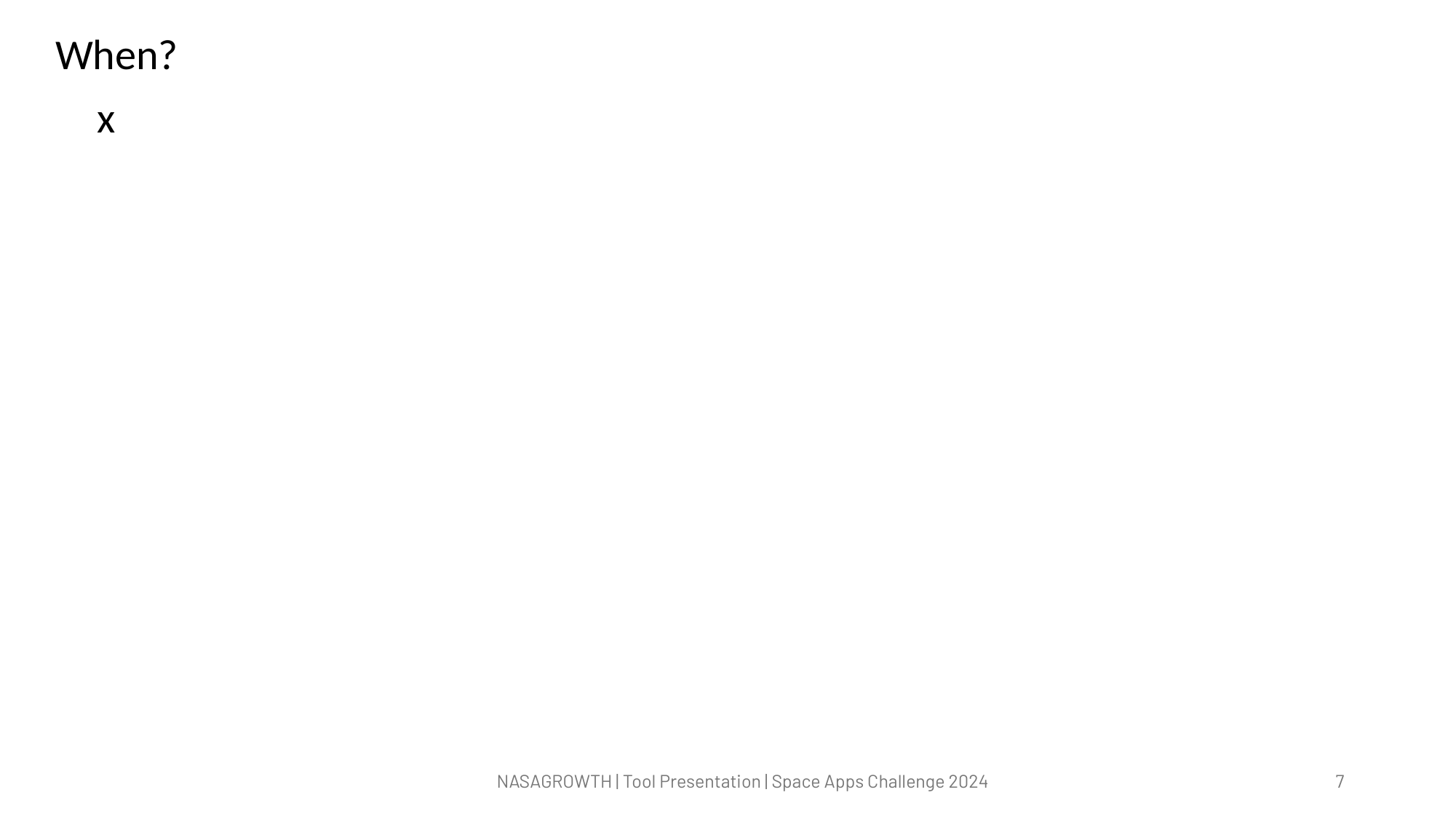

When?
x
NASAGROWTH | Tool Presentation | Space Apps Challenge 2024
7